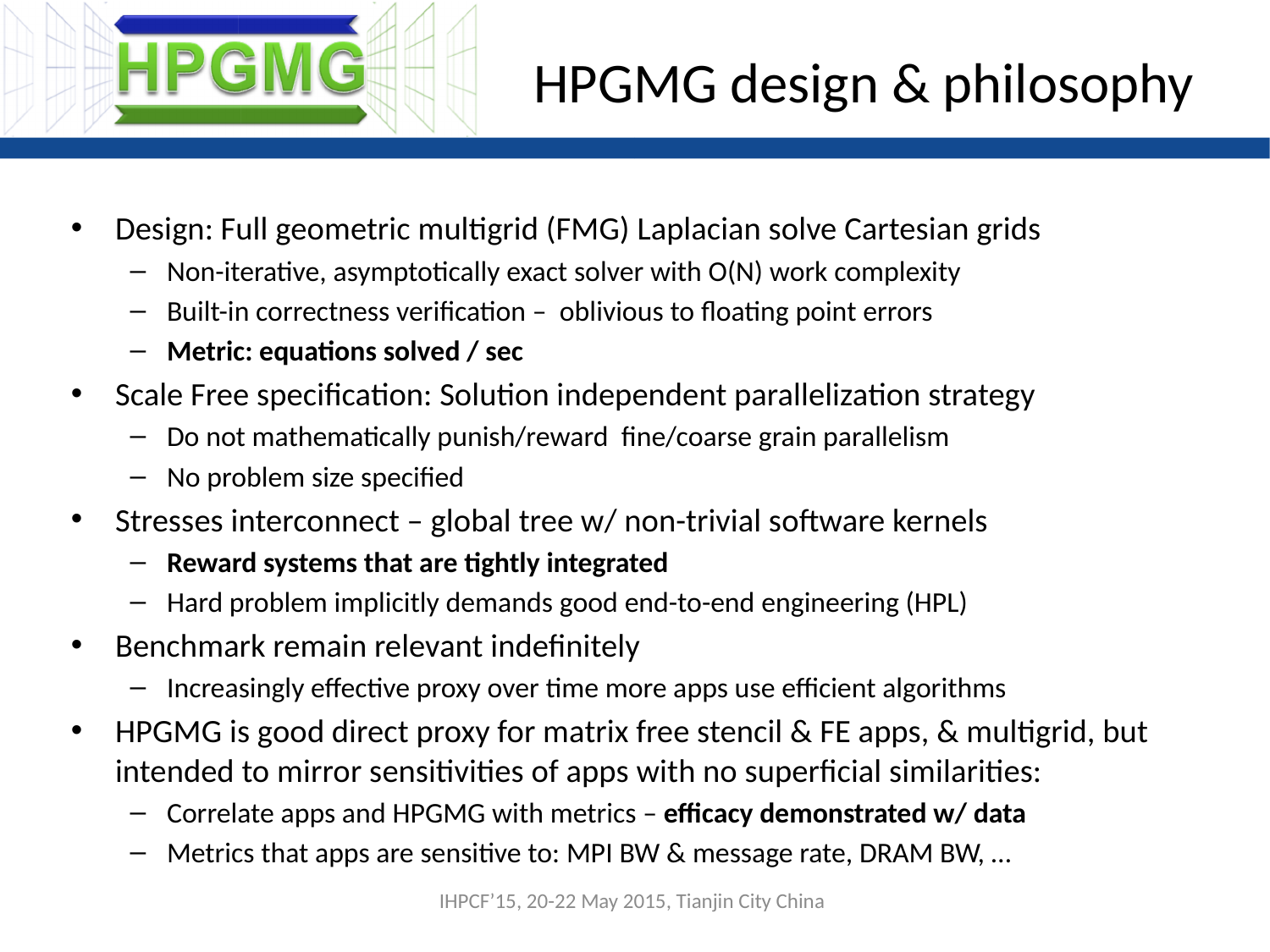

# HPGMG design & philosophy
Design: Full geometric multigrid (FMG) Laplacian solve Cartesian grids
Non-iterative, asymptotically exact solver with O(N) work complexity
Built-in correctness verification –  oblivious to floating point errors
Metric: equations solved / sec
Scale Free specification: Solution independent parallelization strategy
Do not mathematically punish/reward  fine/coarse grain parallelism
No problem size specified
Stresses interconnect – global tree w/ non-trivial software kernels
Reward systems that are tightly integrated
Hard problem implicitly demands good end-to-end engineering (HPL)
Benchmark remain relevant indefinitely
Increasingly effective proxy over time more apps use efficient algorithms
HPGMG is good direct proxy for matrix free stencil & FE apps, & multigrid, but intended to mirror sensitivities of apps with no superficial similarities:
Correlate apps and HPGMG with metrics – efficacy demonstrated w/ data
Metrics that apps are sensitive to: MPI BW & message rate, DRAM BW, …
IHPCF’15, 20-22 May 2015, Tianjin City China